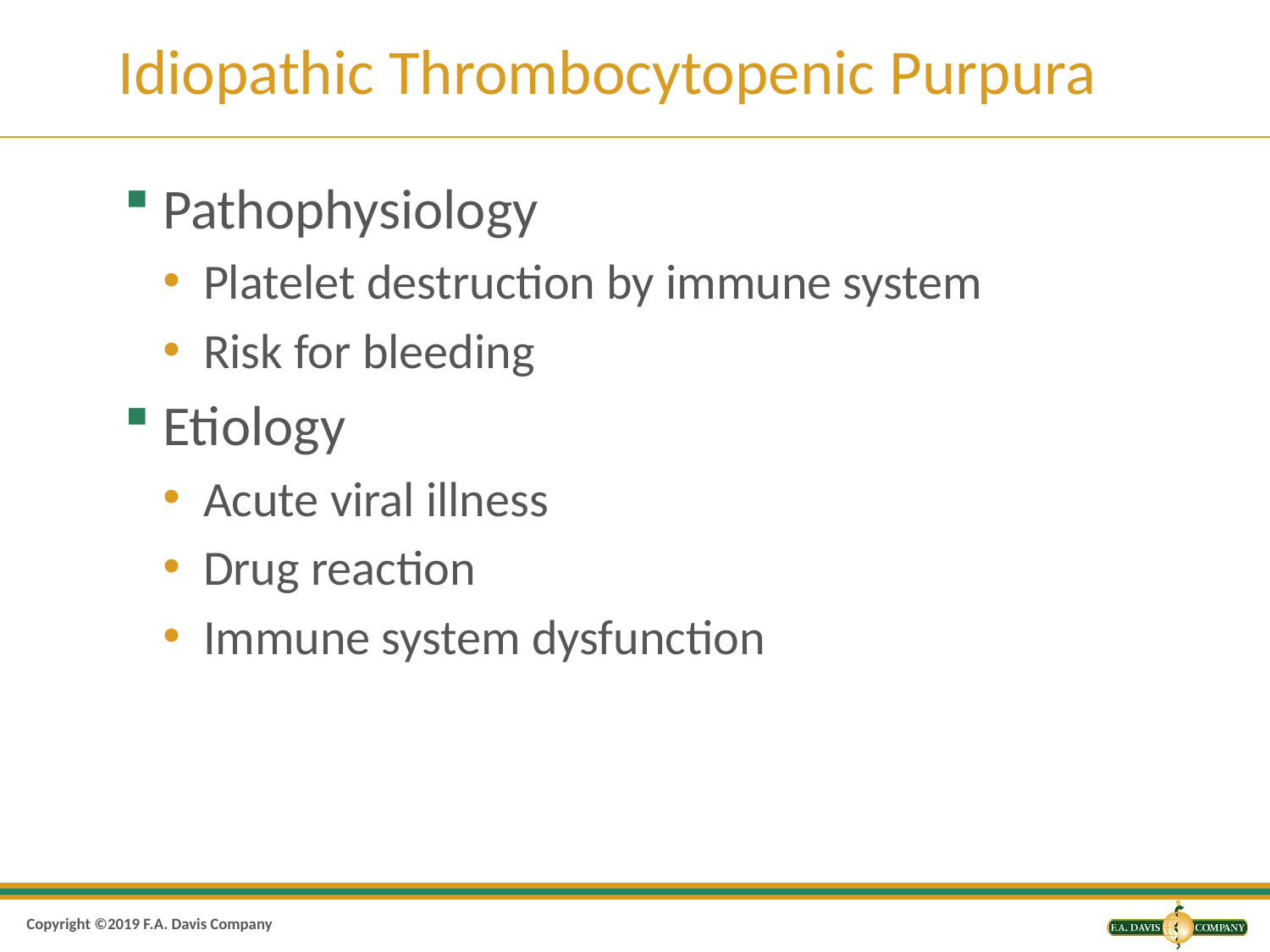

# Idiopathic Thrombocytopenic Purpura
Pathophysiology
Platelet destruction by immune system
Risk for bleeding
Etiology
Acute viral illness
Drug reaction
Immune system dysfunction